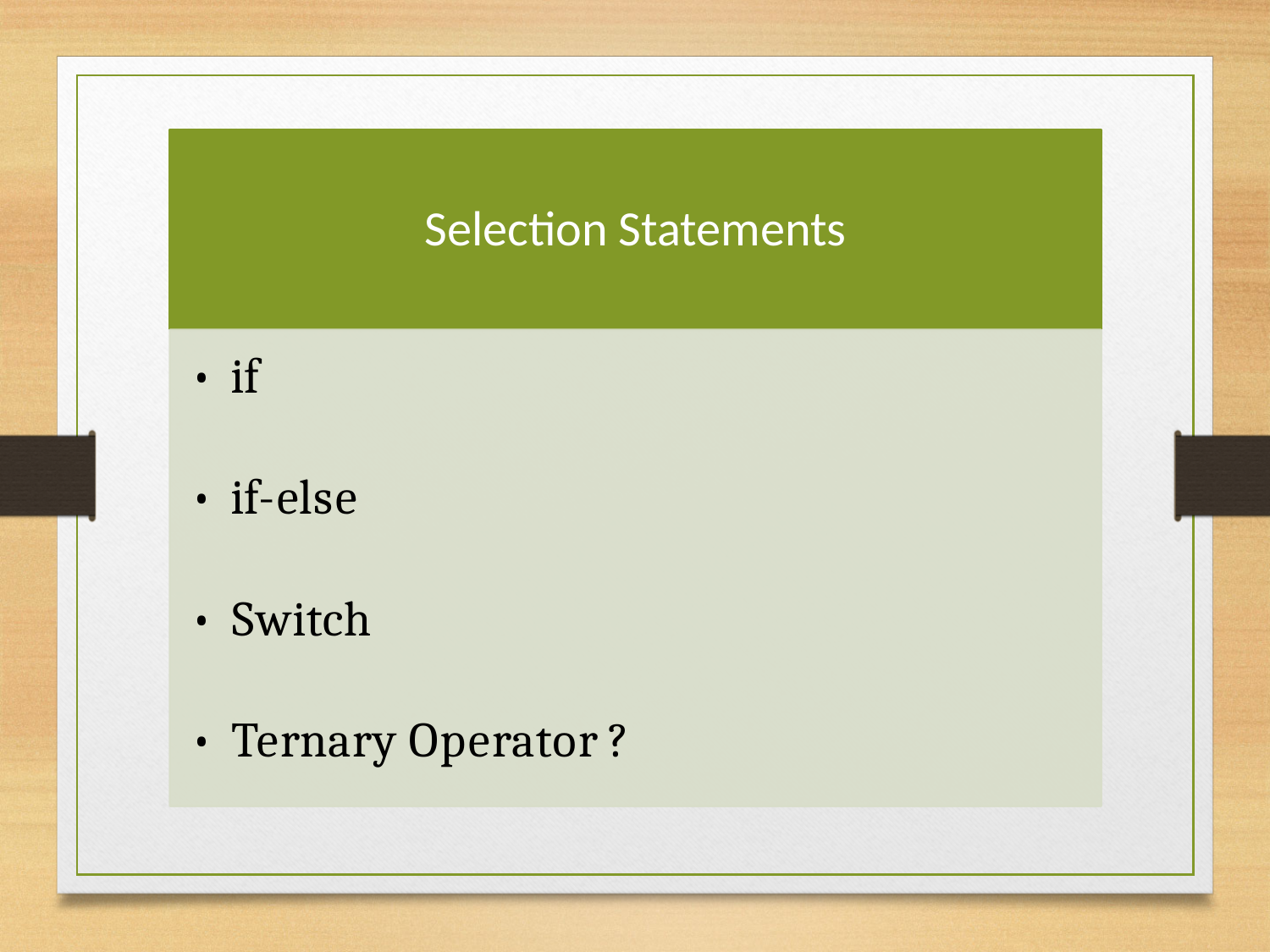

# CONTROL STATEMENTS

Selection Statements

if

if-else

Switch

Ternary Operator ?